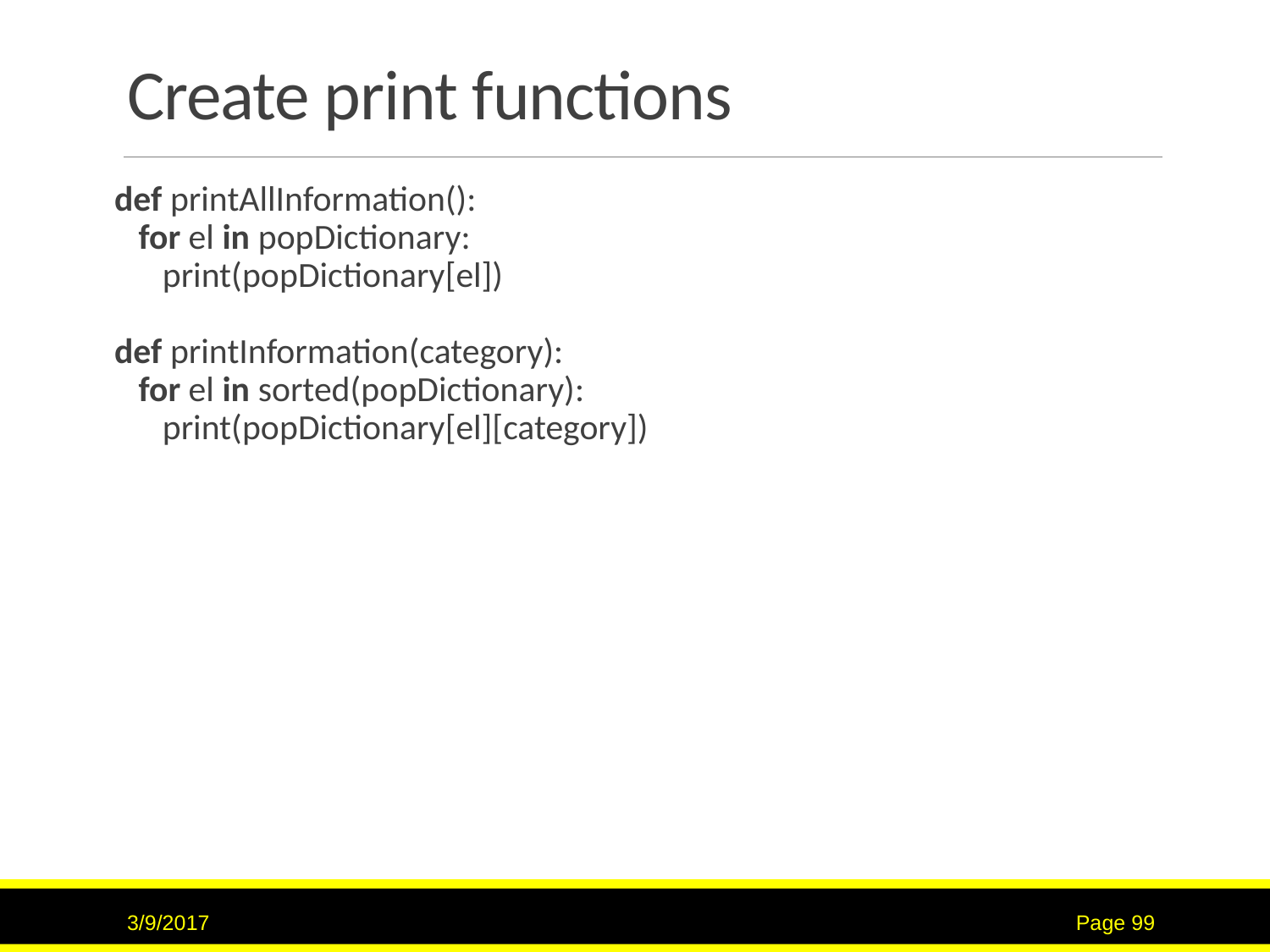

# Create print functions
def printAllInformation():
   for el in popDictionary:
      print(popDictionary[el])
def printInformation(category):
   for el in sorted(popDictionary):
      print(popDictionary[el][category])
3/9/2017
Page 99